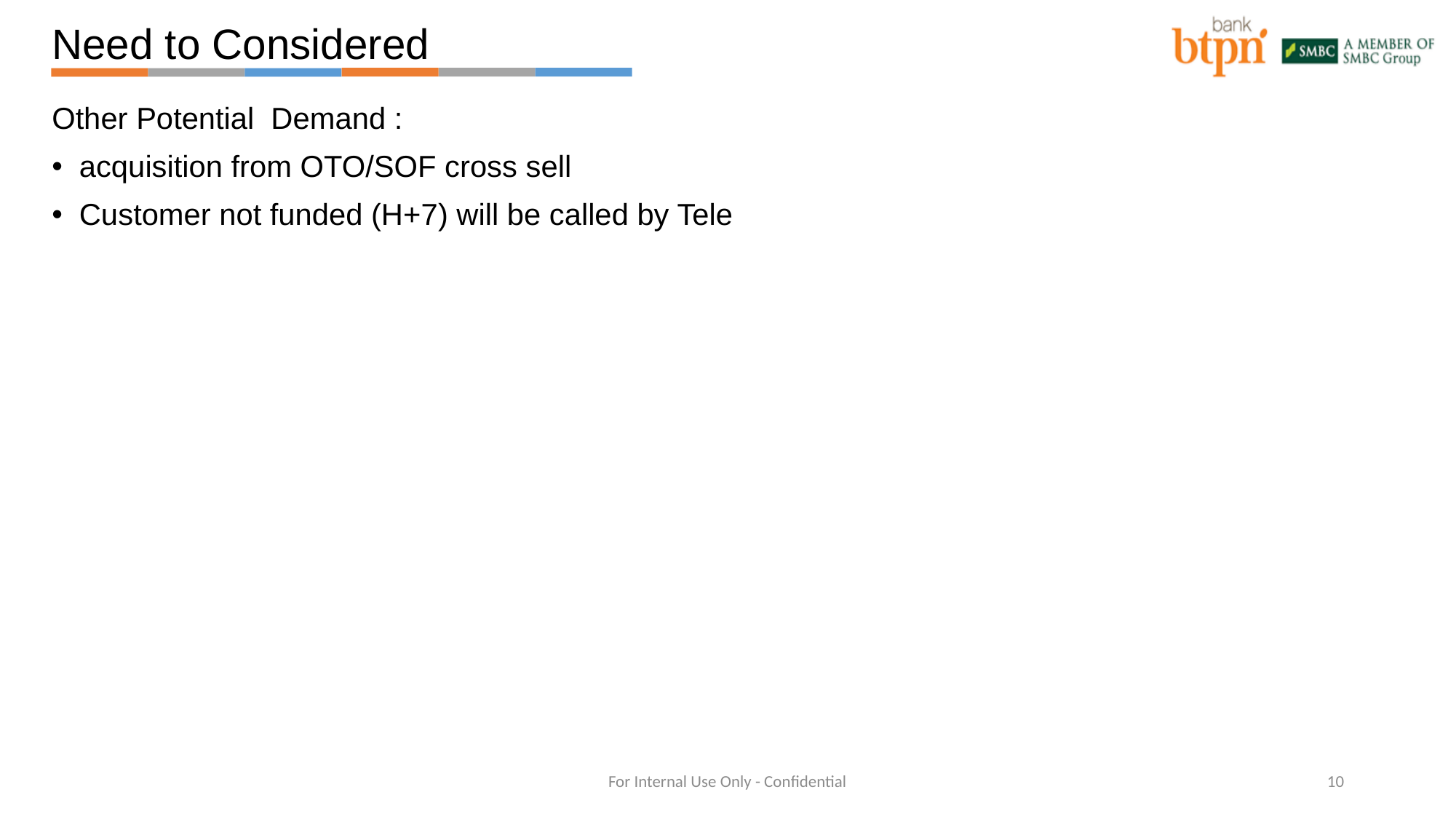

Need to Considered
Other Potential  Demand :
acquisition from OTO/SOF cross sell
Customer not funded (H+7) will be called by Tele
For Internal Use Only - Confidential
10